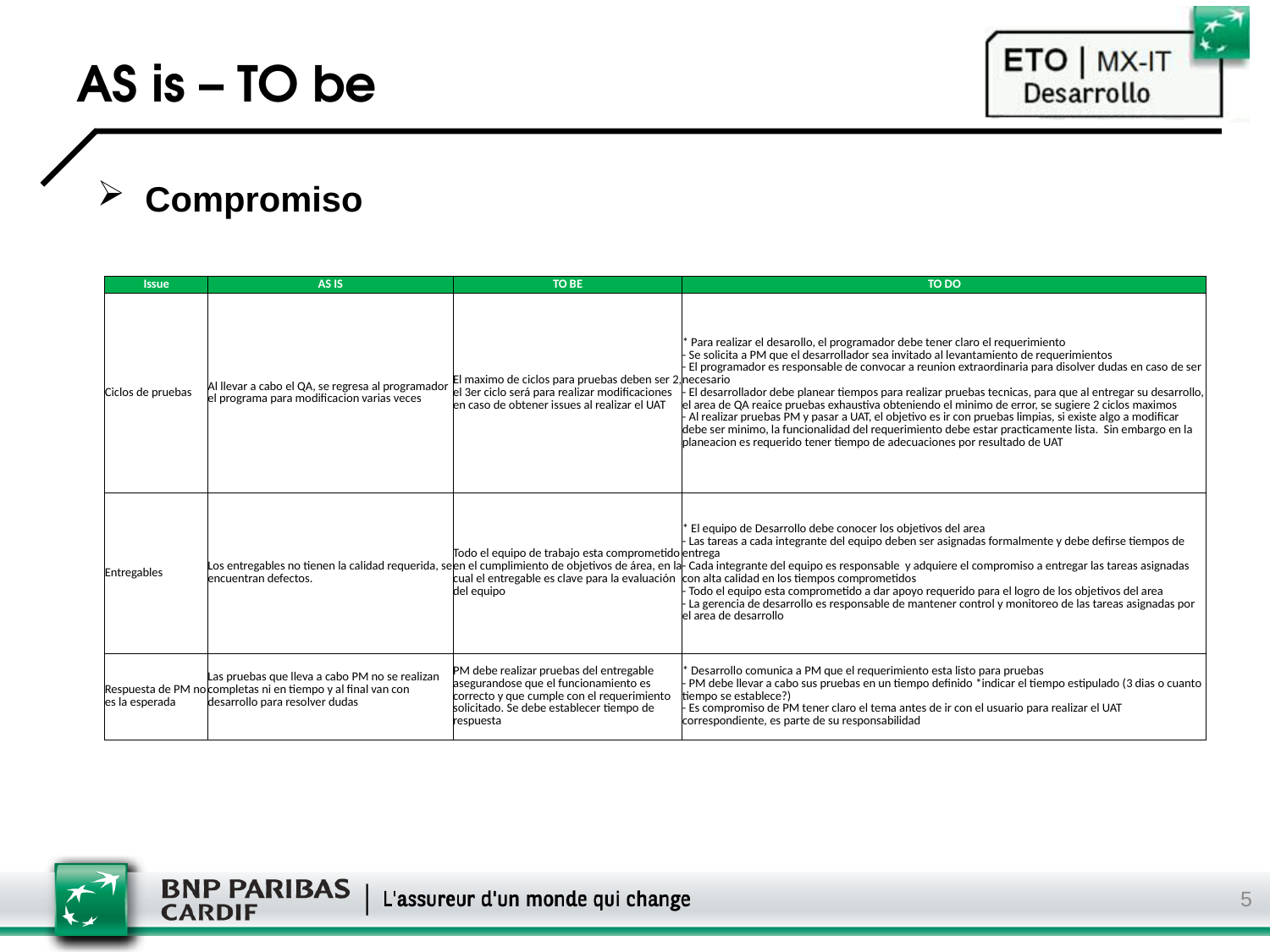

# AS is – TO be
Compromiso
| Issue | AS IS | TO BE | TO DO |
| --- | --- | --- | --- |
| Ciclos de pruebas | Al llevar a cabo el QA, se regresa al programador el programa para modificacion varias veces | El maximo de ciclos para pruebas deben ser 2, el 3er ciclo será para realizar modificaciones en caso de obtener issues al realizar el UAT | \* Para realizar el desarollo, el programador debe tener claro el requerimiento - Se solicita a PM que el desarrollador sea invitado al levantamiento de requerimientos - El programador es responsable de convocar a reunion extraordinaria para disolver dudas en caso de ser necesario - El desarrollador debe planear tiempos para realizar pruebas tecnicas, para que al entregar su desarrollo, el area de QA reaice pruebas exhaustiva obteniendo el minimo de error, se sugiere 2 ciclos maximos - Al realizar pruebas PM y pasar a UAT, el objetivo es ir con pruebas limpias, si existe algo a modificar debe ser minimo, la funcionalidad del requerimiento debe estar practicamente lista. Sin embargo en la planeacion es requerido tener tiempo de adecuaciones por resultado de UAT |
| Entregables | Los entregables no tienen la calidad requerida, se encuentran defectos. | Todo el equipo de trabajo esta comprometido en el cumplimiento de objetivos de área, en la cual el entregable es clave para la evaluación del equipo | \* El equipo de Desarrollo debe conocer los objetivos del area - Las tareas a cada integrante del equipo deben ser asignadas formalmente y debe defirse tiempos de entrega - Cada integrante del equipo es responsable y adquiere el compromiso a entregar las tareas asignadas con alta calidad en los tiempos comprometidos - Todo el equipo esta comprometido a dar apoyo requerido para el logro de los objetivos del area - La gerencia de desarrollo es responsable de mantener control y monitoreo de las tareas asignadas por el area de desarrollo |
| Respuesta de PM no es la esperada | Las pruebas que lleva a cabo PM no se realizan completas ni en tiempo y al final van con desarrollo para resolver dudas | PM debe realizar pruebas del entregable asegurandose que el funcionamiento es correcto y que cumple con el requerimiento solicitado. Se debe establecer tiempo de respuesta | \* Desarrollo comunica a PM que el requerimiento esta listo para pruebas - PM debe llevar a cabo sus pruebas en un tiempo definido \*indicar el tiempo estipulado (3 dias o cuanto tiempo se establece?) - Es compromiso de PM tener claro el tema antes de ir con el usuario para realizar el UAT correspondiente, es parte de su responsabilidad |
5